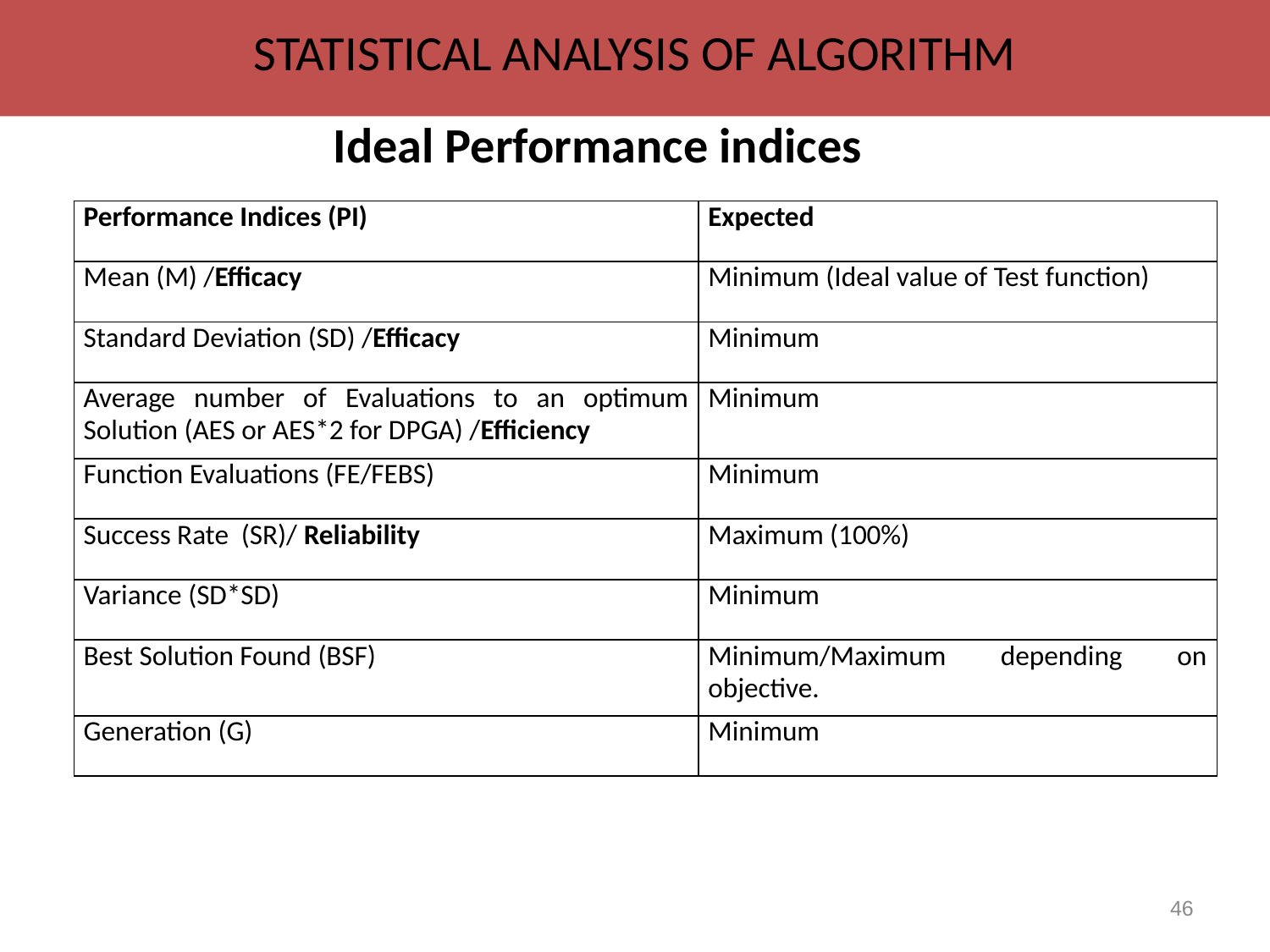

Statistical analysis of algorithm
Ideal Performance indices
| Performance Indices (PI) | Expected |
| --- | --- |
| Mean (M) /Efficacy | Minimum (Ideal value of Test function) |
| Standard Deviation (SD) /Efficacy | Minimum |
| Average number of Evaluations to an optimum Solution (AES or AES\*2 for DPGA) /Efficiency | Minimum |
| Function Evaluations (FE/FEBS) | Minimum |
| Success Rate (SR)/ Reliability | Maximum (100%) |
| Variance (SD\*SD) | Minimum |
| Best Solution Found (BSF) | Minimum/Maximum depending on objective. |
| Generation (G) | Minimum |
46